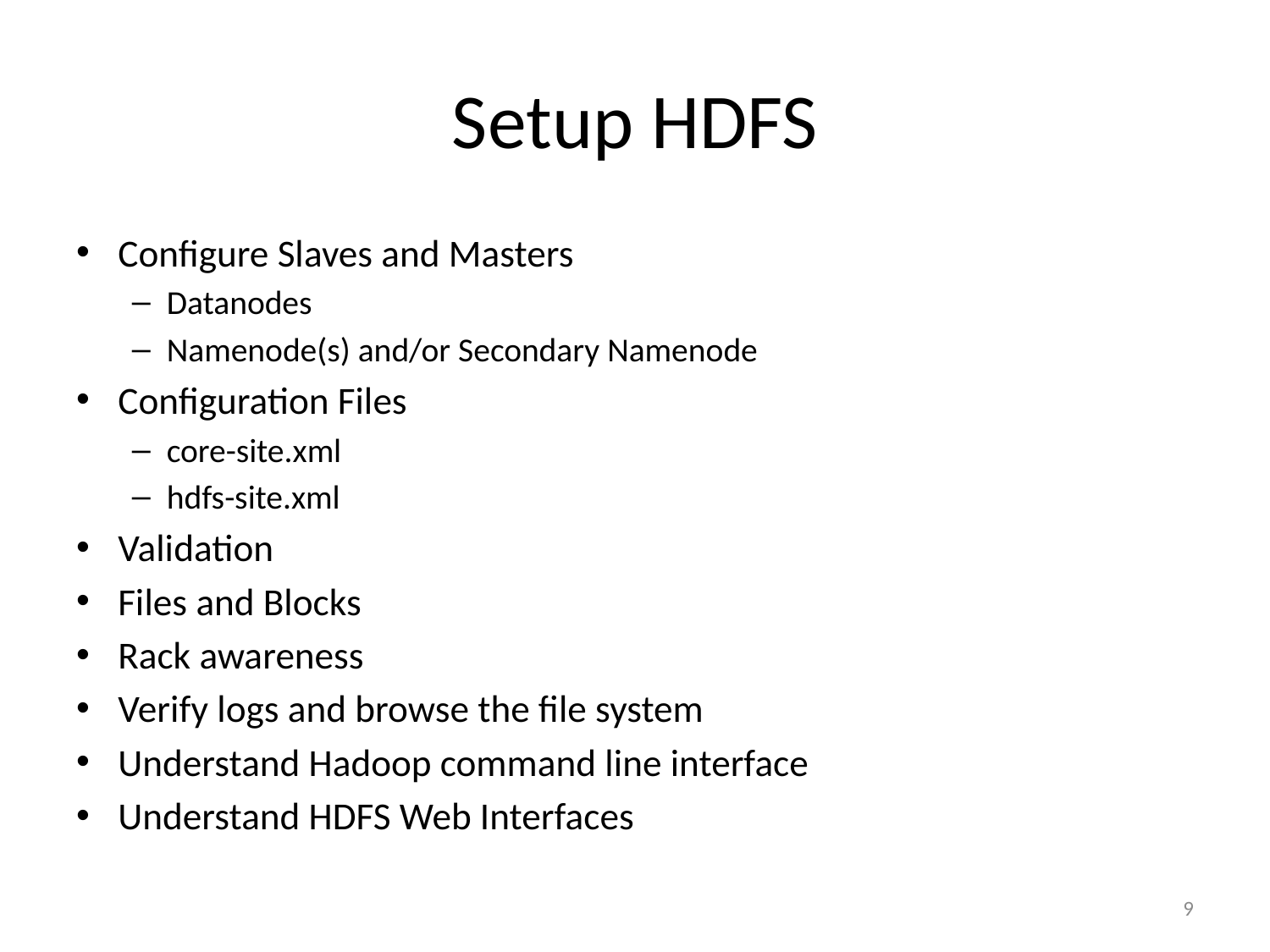

# Setup HDFS
Configure Slaves and Masters
Datanodes
Namenode(s) and/or Secondary Namenode
Configuration Files
core-site.xml
hdfs-site.xml
Validation
Files and Blocks
Rack awareness
Verify logs and browse the file system
Understand Hadoop command line interface
Understand HDFS Web Interfaces
9